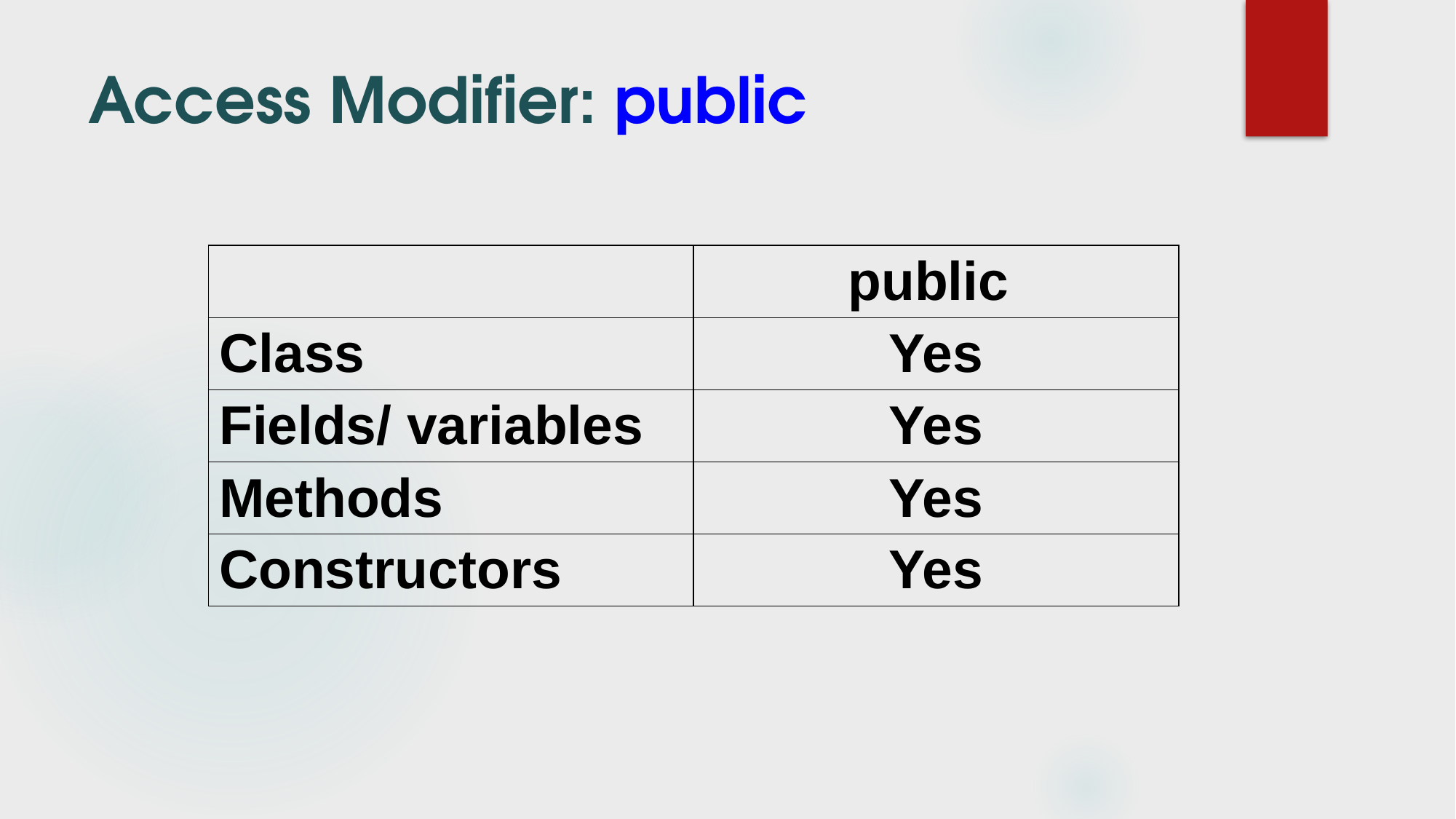

# Access Modifier: public
|  | public |
| --- | --- |
| Class | Yes |
| Fields/ variables | Yes |
| Methods | Yes |
| Constructors | Yes |